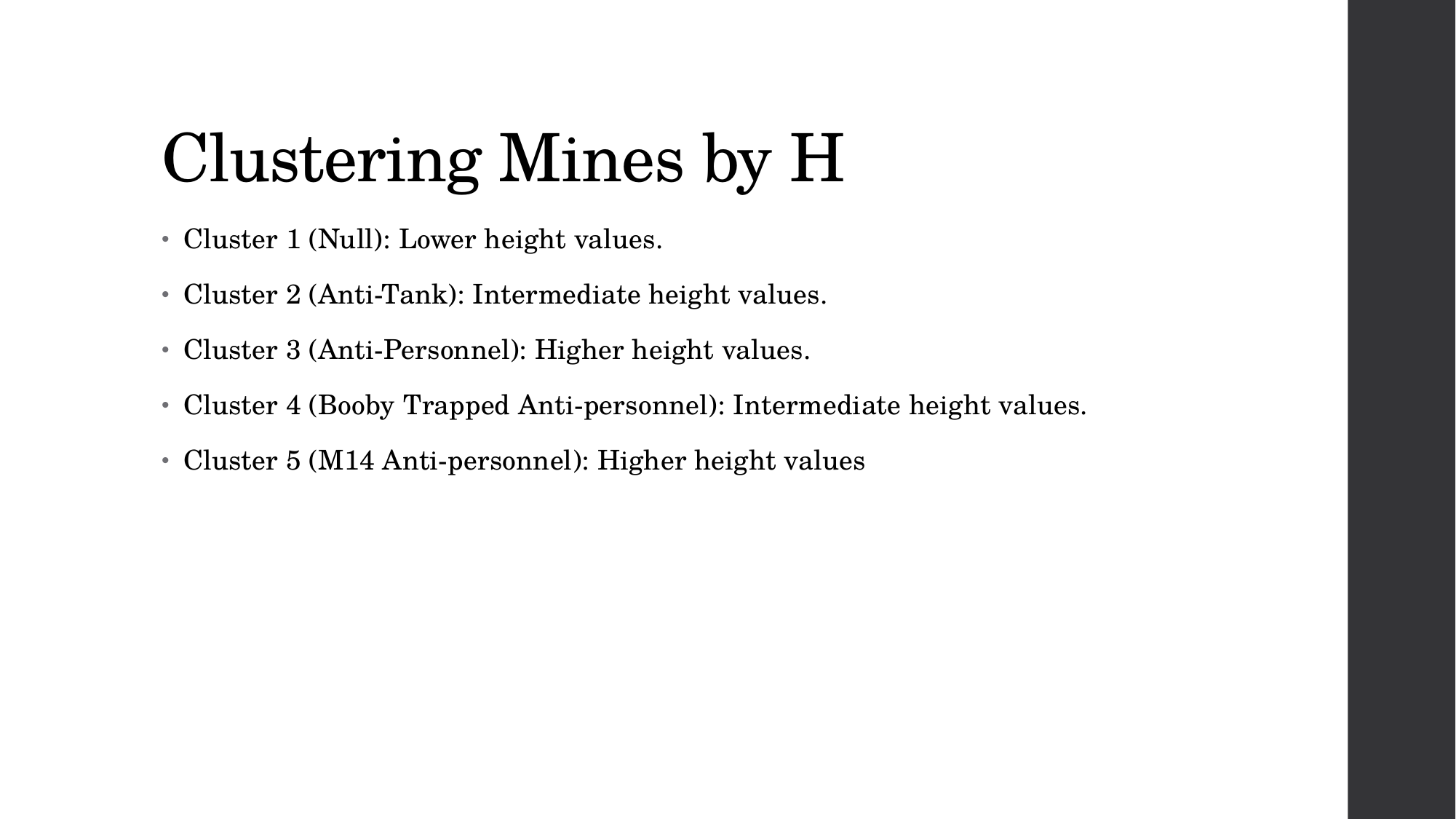

# Clustering Mines by H
Cluster 1 (Null): Lower height values.
Cluster 2 (Anti-Tank): Intermediate height values.
Cluster 3 (Anti-Personnel): Higher height values.
Cluster 4 (Booby Trapped Anti-personnel): Intermediate height values.
Cluster 5 (M14 Anti-personnel): Higher height values